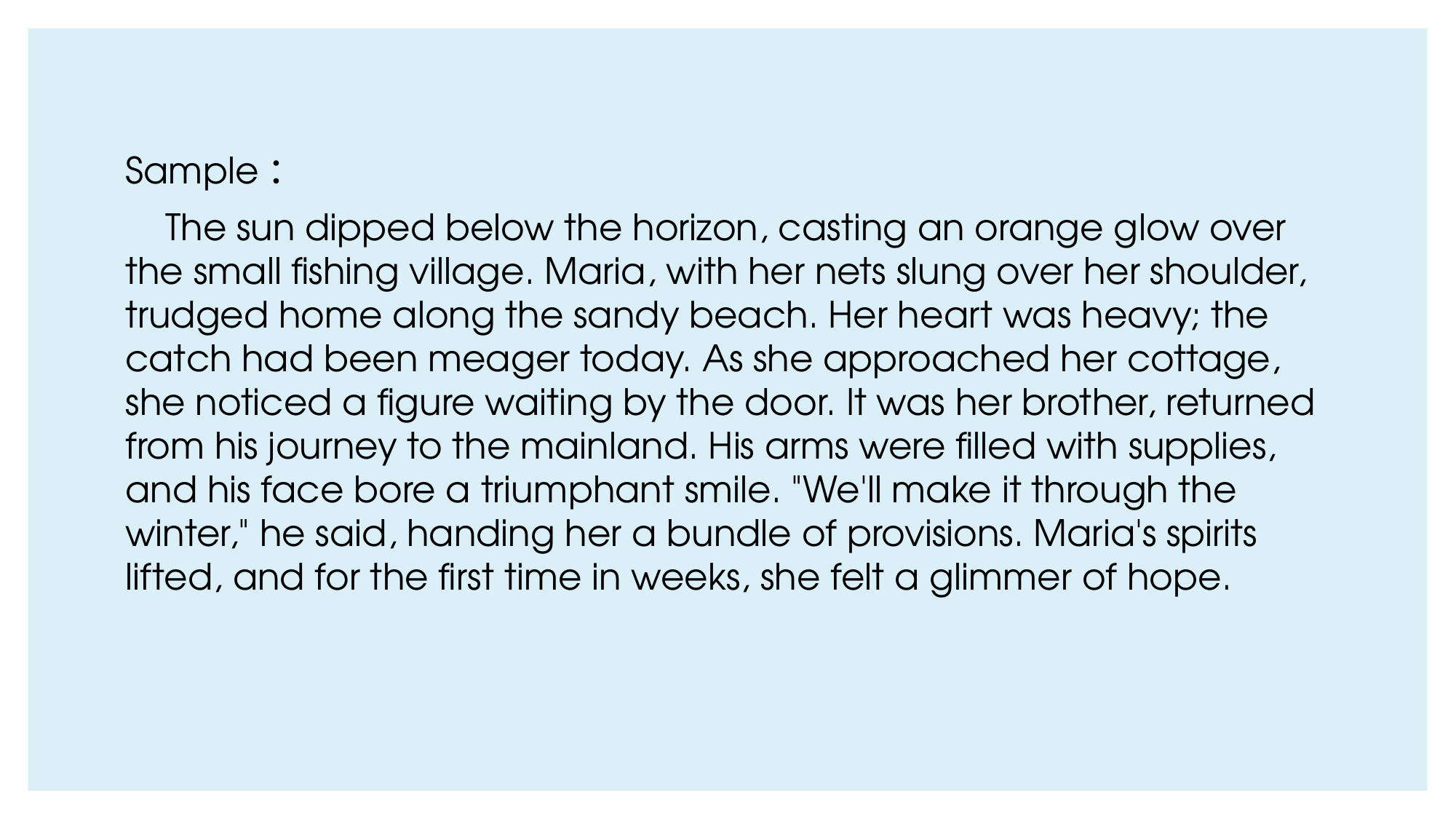

#
Sample：
    The sun dipped below the horizon, casting an orange glow over the small fishing village. Maria, with her nets slung over her shoulder, trudged home along the sandy beach. Her heart was heavy; the catch had been meager today. As she approached her cottage, she noticed a figure waiting by the door. It was her brother, returned from his journey to the mainland. His arms were filled with supplies, and his face bore a triumphant smile. "We'll make it through the winter," he said, handing her a bundle of provisions. Maria's spirits lifted, and for the first time in weeks, she felt a glimmer of hope.